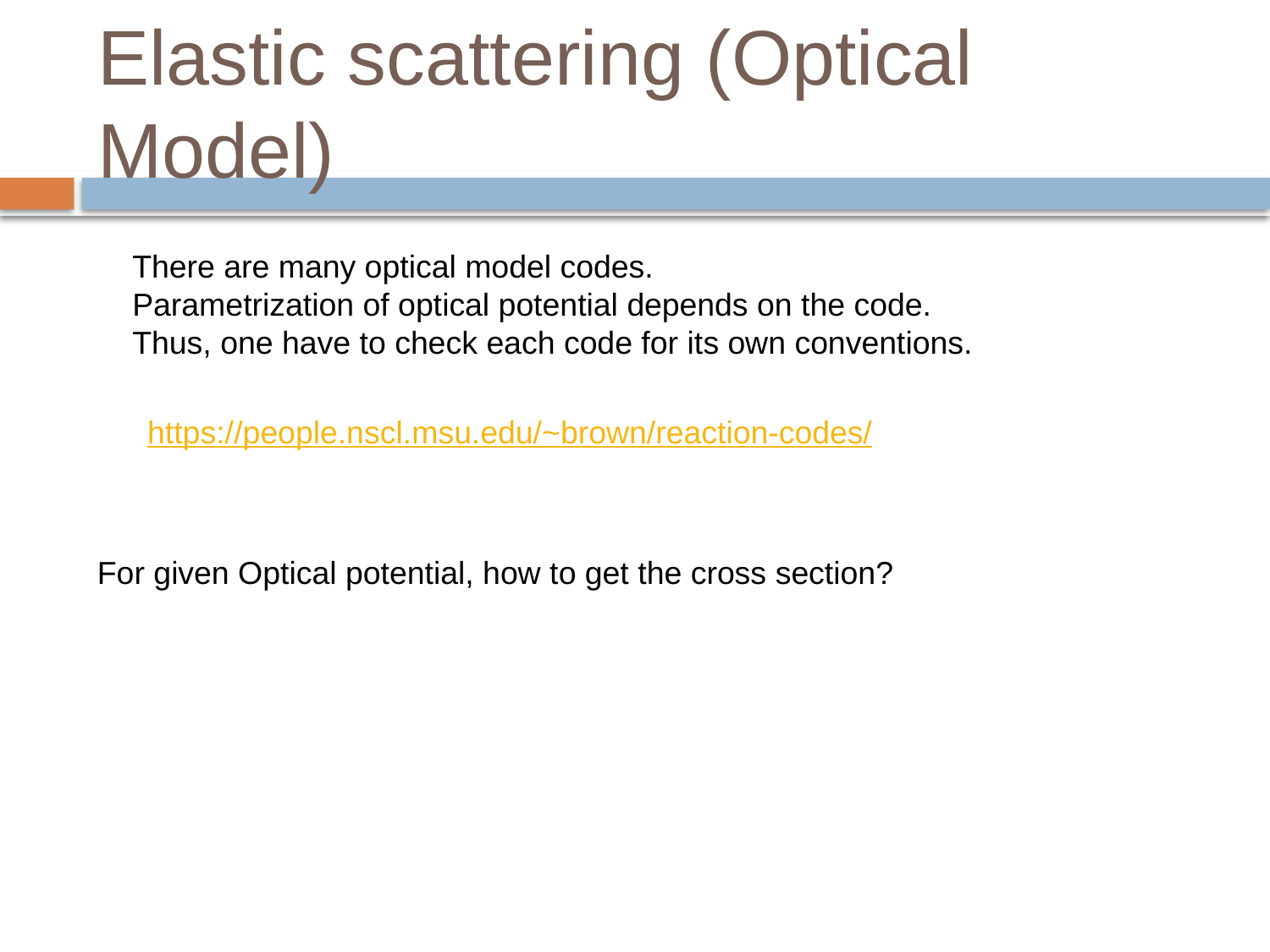

# Elastic scattering (Optical Model)
There are many optical model codes.
Parametrization of optical potential depends on the code.
Thus, one have to check each code for its own conventions.
https://people.nscl.msu.edu/~brown/reaction-codes/
For given Optical potential, how to get the cross section?